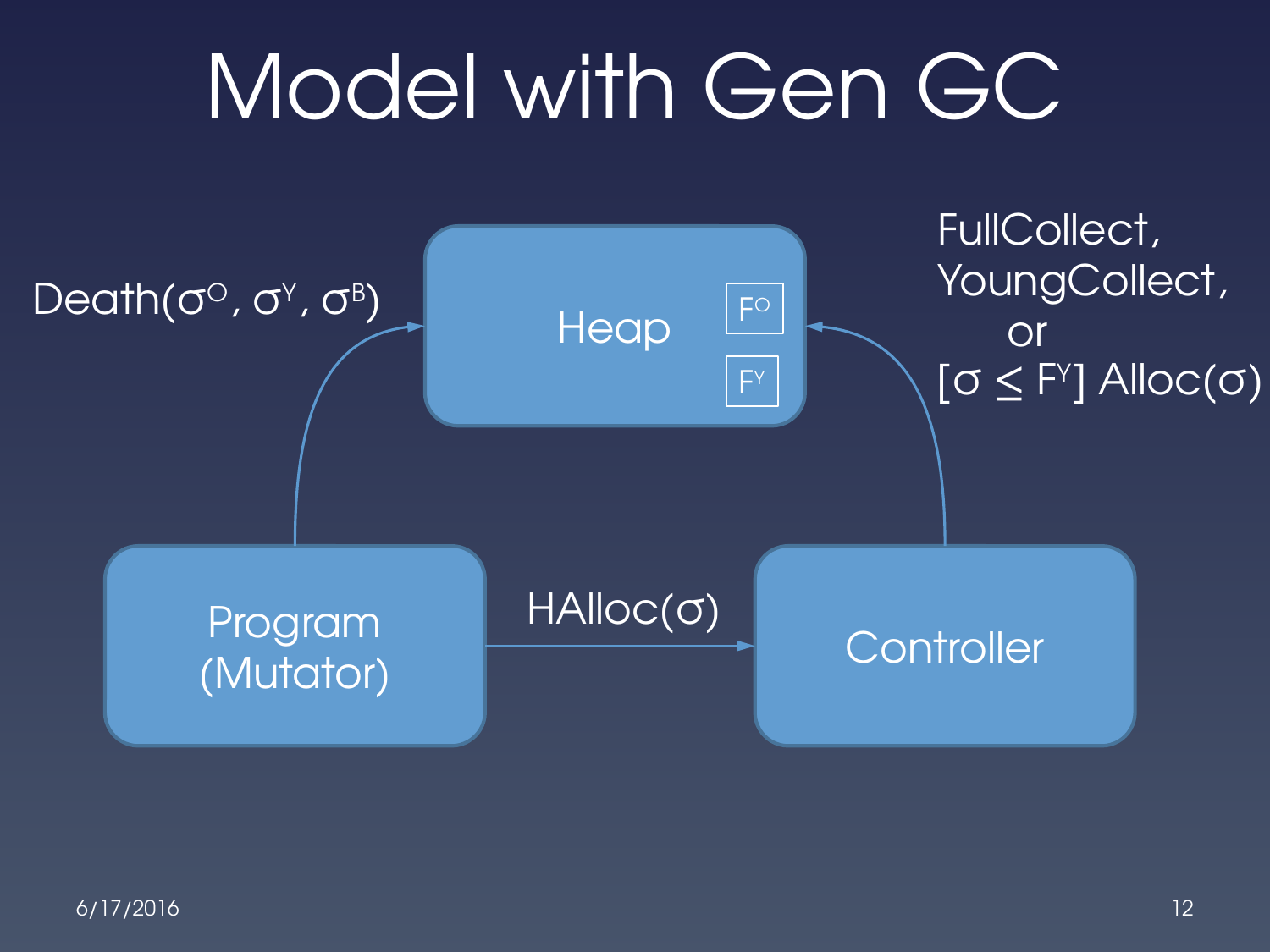

# Model with Gen GC
FullCollect,
YoungCollect,
      or
Heap
Death(σO, σY, σB)
FO
[σ ≤ FY] Alloc(σ)
FY
Program
(Mutator)
Controller
HAlloc(σ)
6/17/2016
12